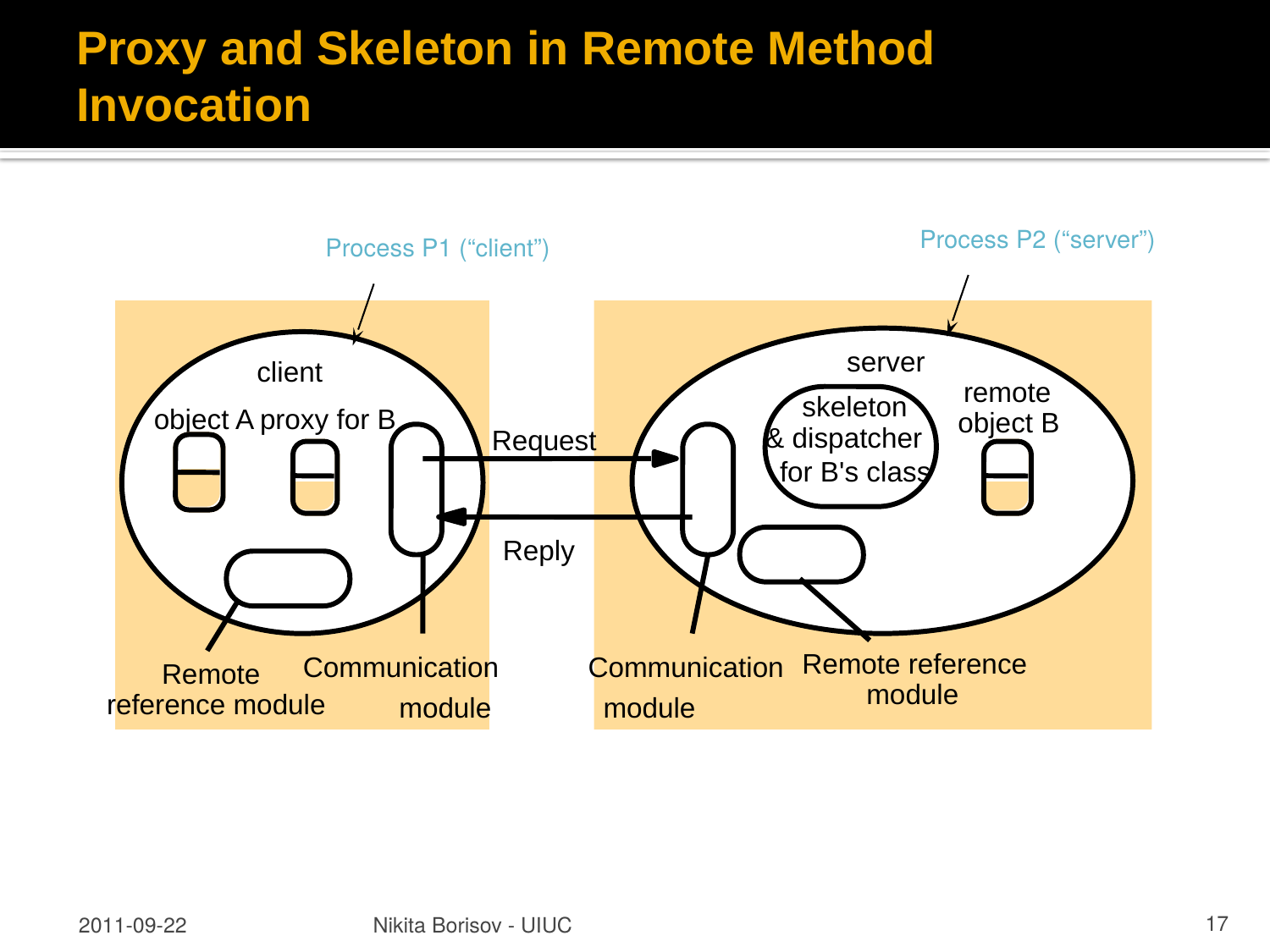

# Proxy and Skeleton in Remote Method Invocation
Process P2 (“server”)
Process P1 (“client”)

server

client
remote

skeleton
object A
proxy for B
object B
& dispatcher
Request

for B's class

Reply

Remote reference
Communication
Communication
Remote
 module
reference module
 module
 module
2011-09-22
Nikita Borisov - UIUC
17